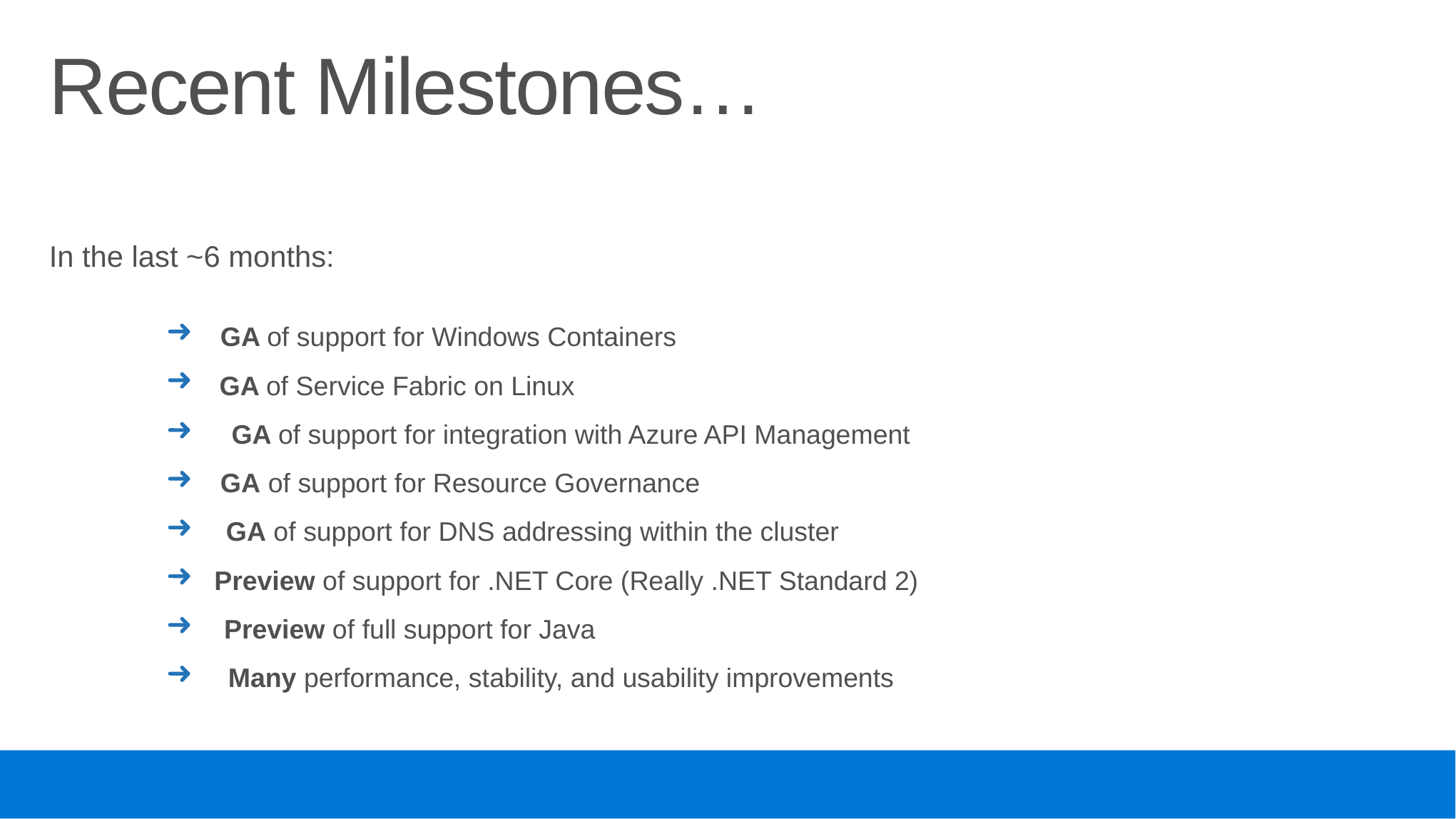

# Recent Milestones…
In the last ~6 months:

GA of support for Windows Containers

GA of Service Fabric on Linux

GA of support for integration with Azure API Management

GA of support for Resource Governance

GA of support for DNS addressing within the cluster

Preview of support for .NET Core (Really .NET Standard 2)

Preview of full support for Java

Many performance, stability, and usability improvements